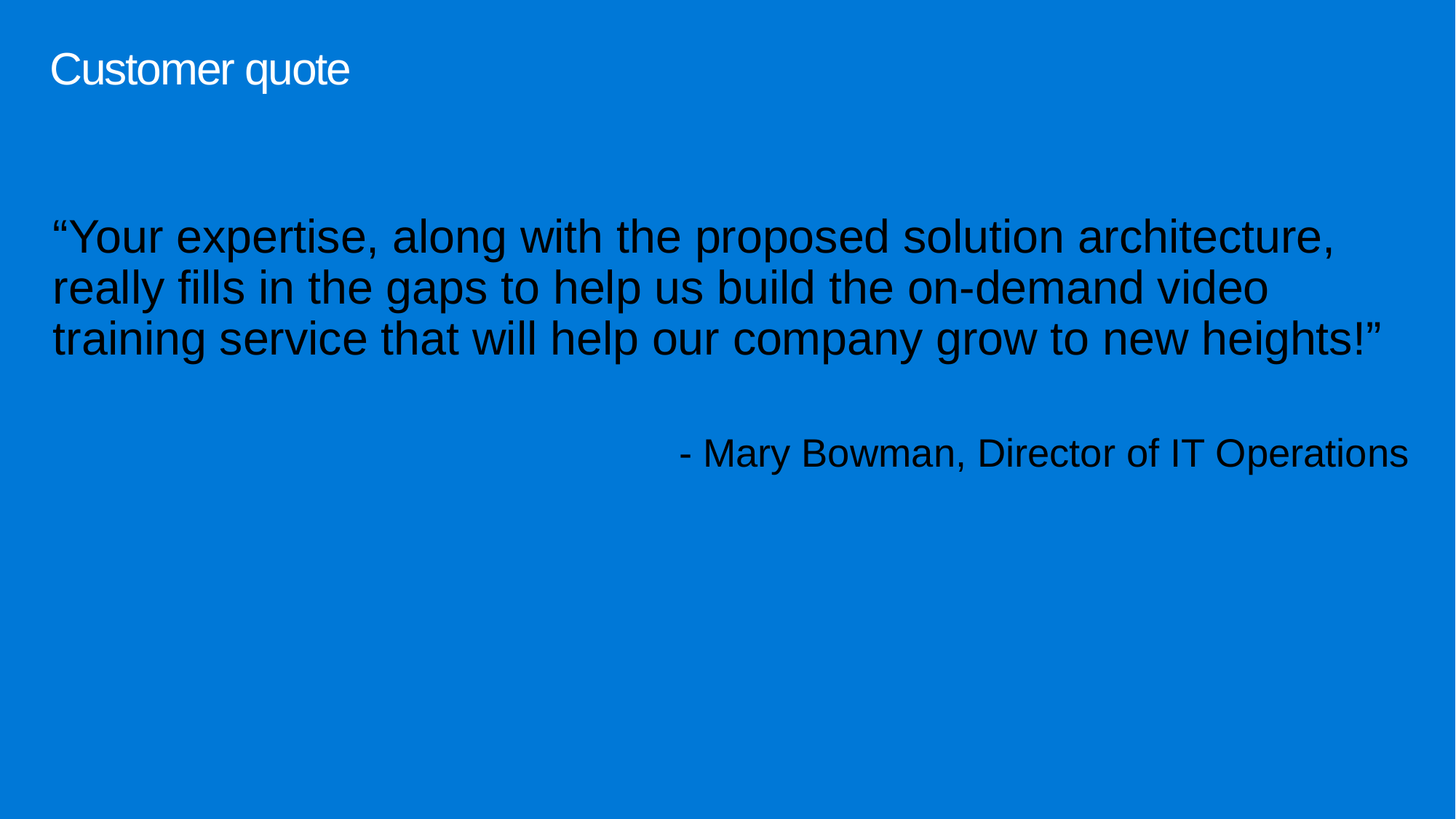

# Customer quote
“Your expertise, along with the proposed solution architecture, really fills in the gaps to help us build the on-demand video training service that will help our company grow to new heights!”

 - Mary Bowman, Director of IT Operations